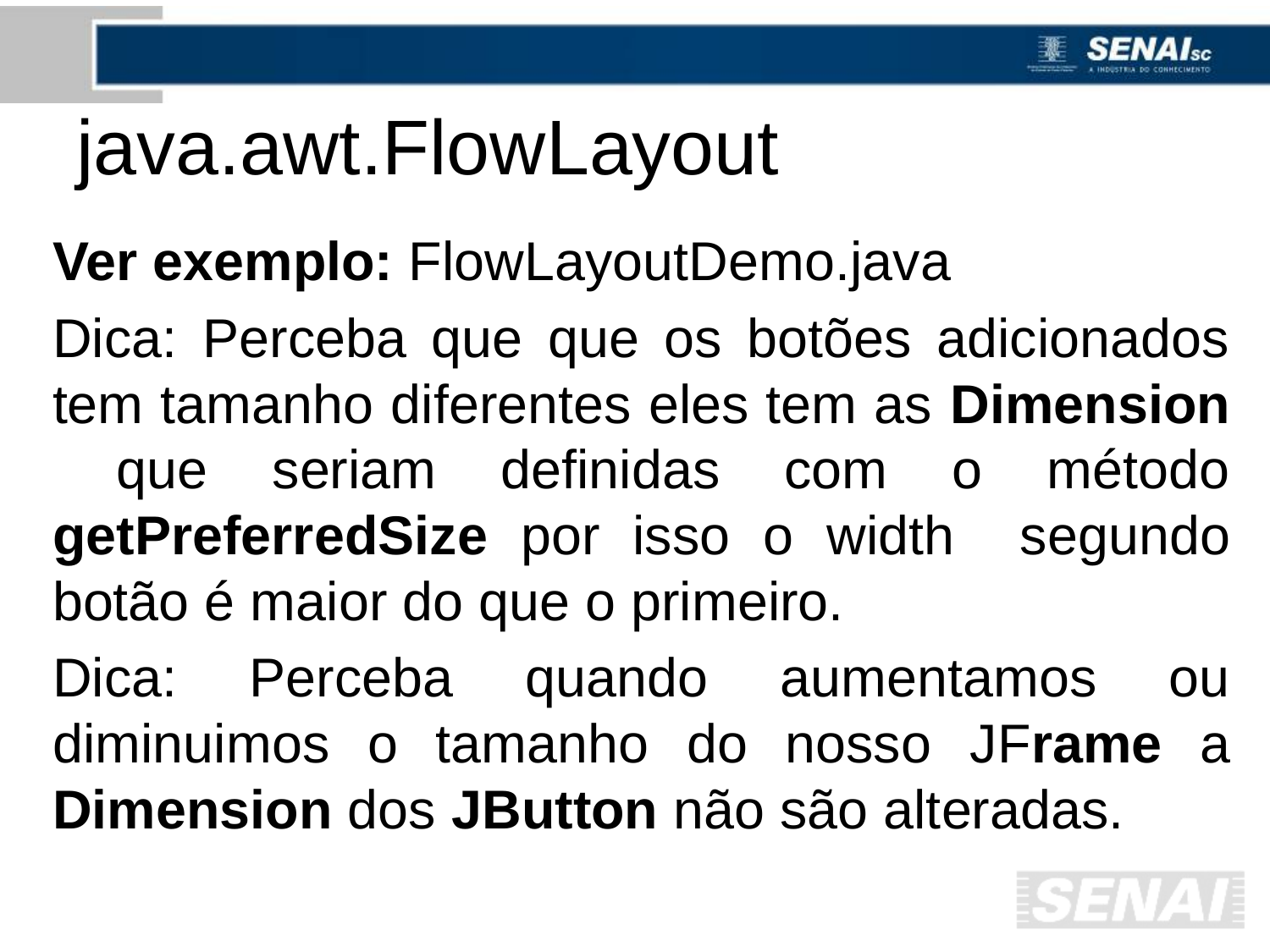

# java.awt.FlowLayout
Ver exemplo: FlowLayoutDemo.java
Dica: Perceba que que os botões adicionados tem tamanho diferentes eles tem as Dimension  que seriam definidas com o método getPreferredSize por isso o width  segundo botão é maior do que o primeiro.
Dica: Perceba quando aumentamos ou diminuimos o tamanho do nosso JFrame a Dimension dos JButton não são alteradas.